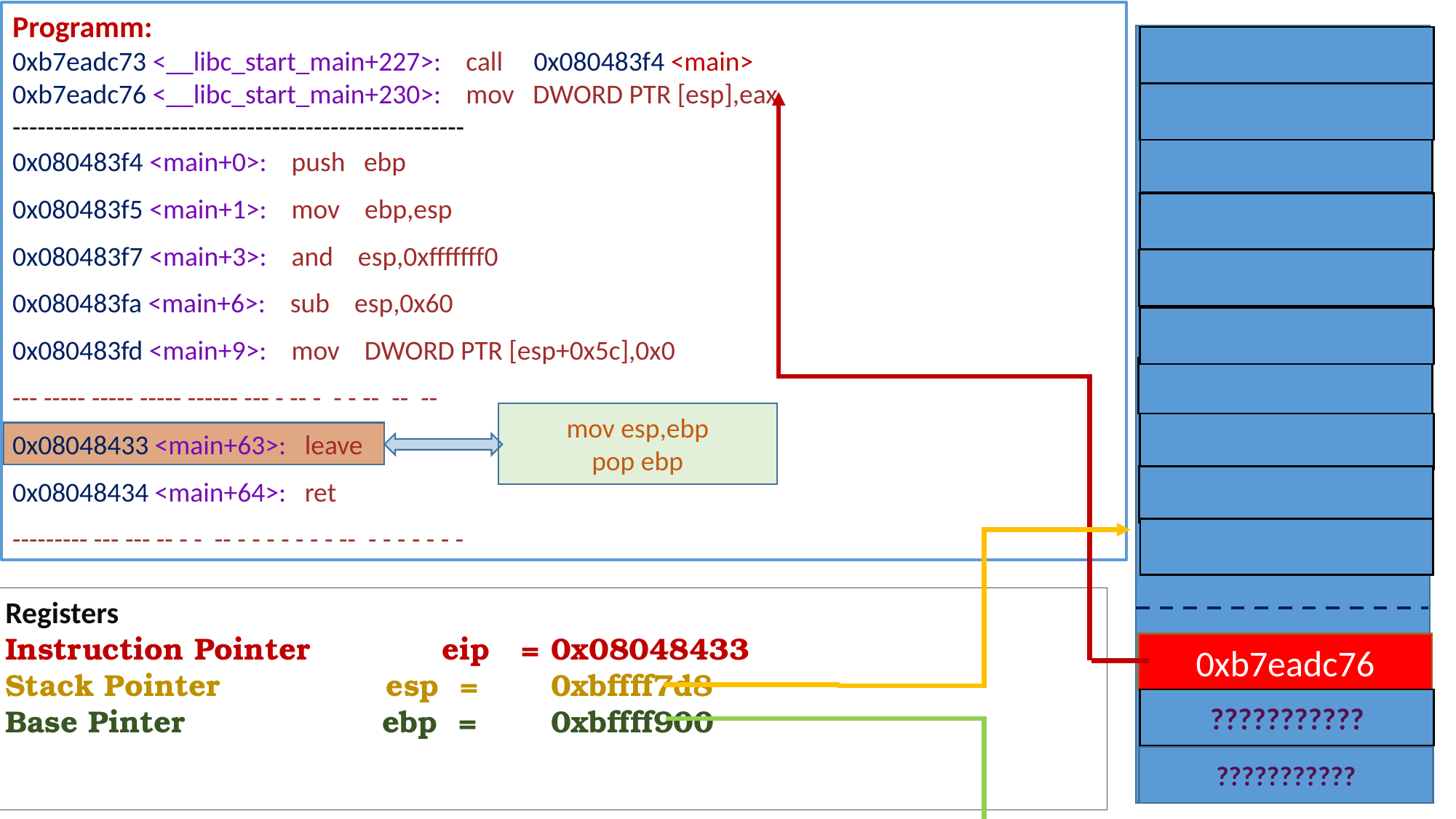

Programm:
0xb7eadc73 <__libc_start_main+227>:    call     0x080483f4 <main>
0xb7eadc76 <__libc_start_main+230>:    mov   DWORD PTR [esp],eax
------------------------------------------------------
0x080483f4 <main+0>:    push   ebp
0x080483f5 <main+1>:    mov    ebp,esp
0x080483f7 <main+3>:    and    esp,0xfffffff0
0x080483fa <main+6>:    sub    esp,0x60
0x080483fd <main+9>:    mov    DWORD PTR [esp+0x5c],0x0
--- ----- ----- ----- ------ --- - -- -  - - --  --  --
0x08048433 <main+63>:   leave
0x08048434 <main+64>:   ret
--------- --- --- -- - -  -- - - - - - - - --  - - - - - - -

0xb7eadc76
???????????
???????????
mov esp,ebp
pop ebp

Registers
Instruction Pointer      	eip   =	0x08048433
Stack Pointer                esp  =	0xbffff7d8
Base Pinter                   ebp  =	0xbffff900